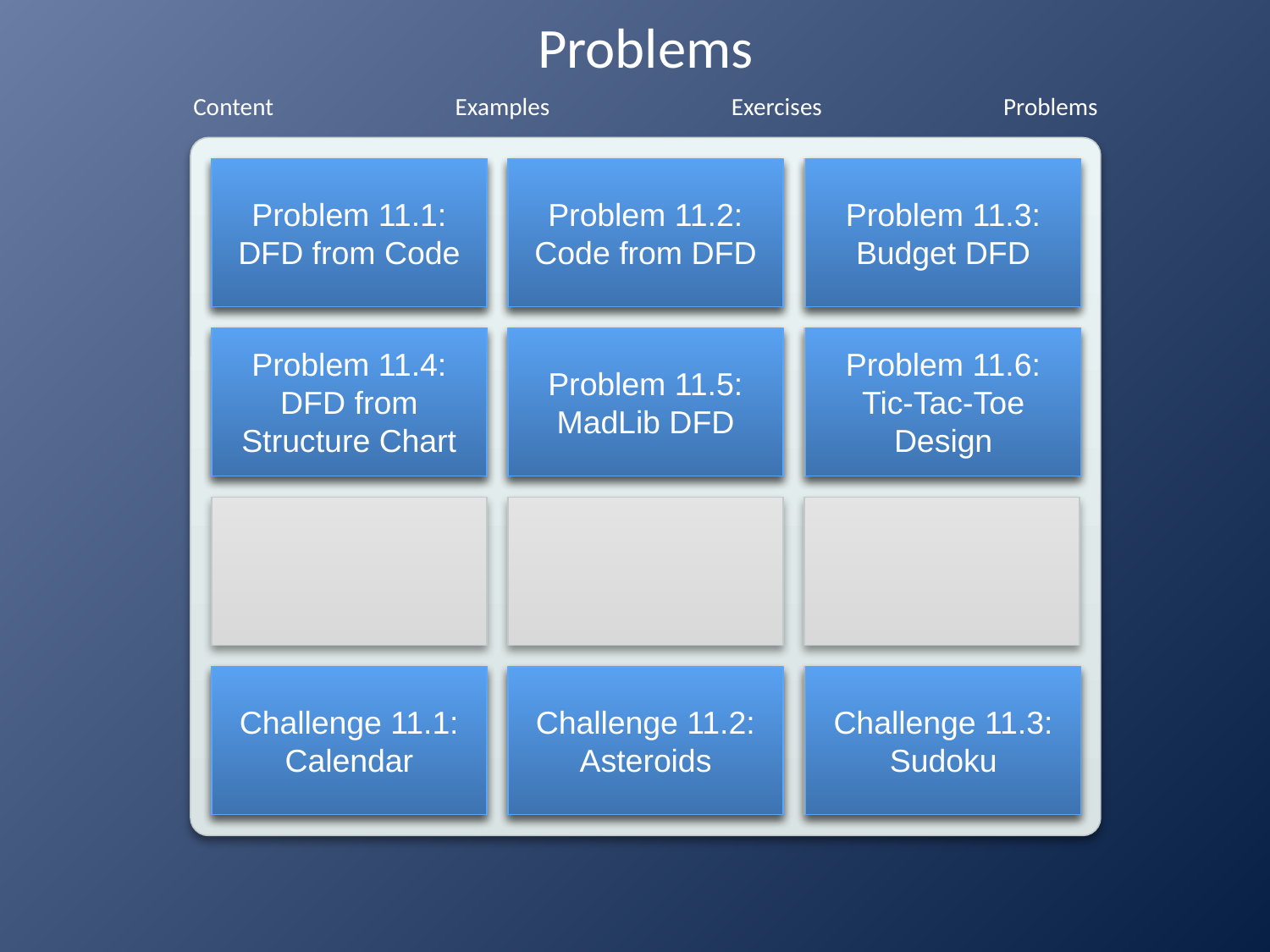

# Problems
Problem 11.1:
DFD from Code
Problem 11.3:
Budget DFD
Problem 11.2:
Code from DFD
Problem 11.4:
DFD from Structure Chart
Problem 11.6:
Tic-Tac-Toe Design
Problem 11.5:
MadLib DFD
Challenge 11.1:
Calendar
Challenge 11.3:
Sudoku
Challenge 11.2:
Asteroids